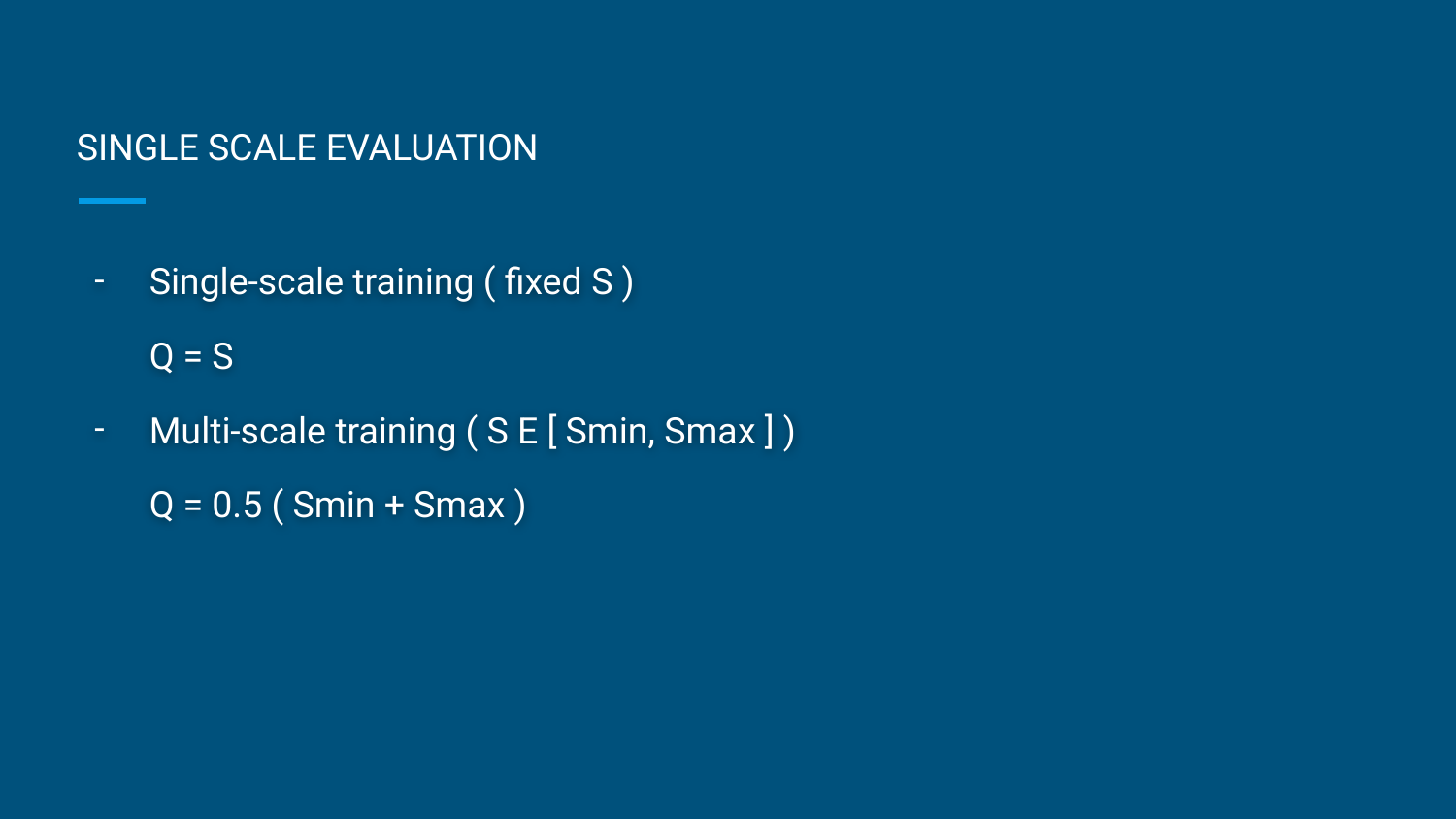

# SINGLE SCALE EVALUATION
Single-scale training ( fixed S )
Q = S
Multi-scale training ( S E [ Smin, Smax ] )
Q = 0.5 ( Smin + Smax )